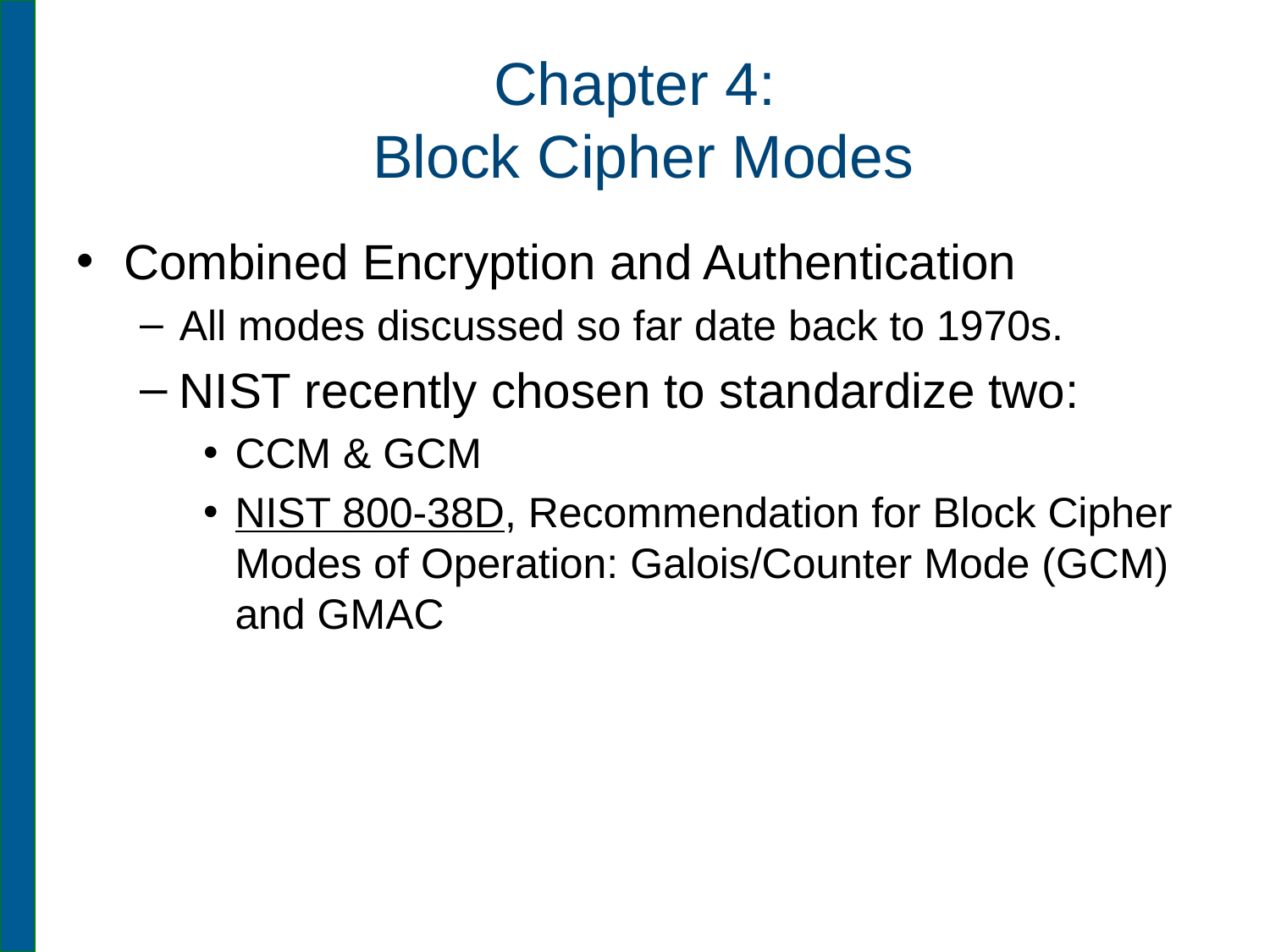

# Chapter 4: Block Cipher Modes
Combined Encryption and Authentication
All modes discussed so far date back to 1970s.
NIST recently chosen to standardize two:
CCM & GCM
NIST 800-38D, Recommendation for Block Cipher Modes of Operation: Galois/Counter Mode (GCM) and GMAC